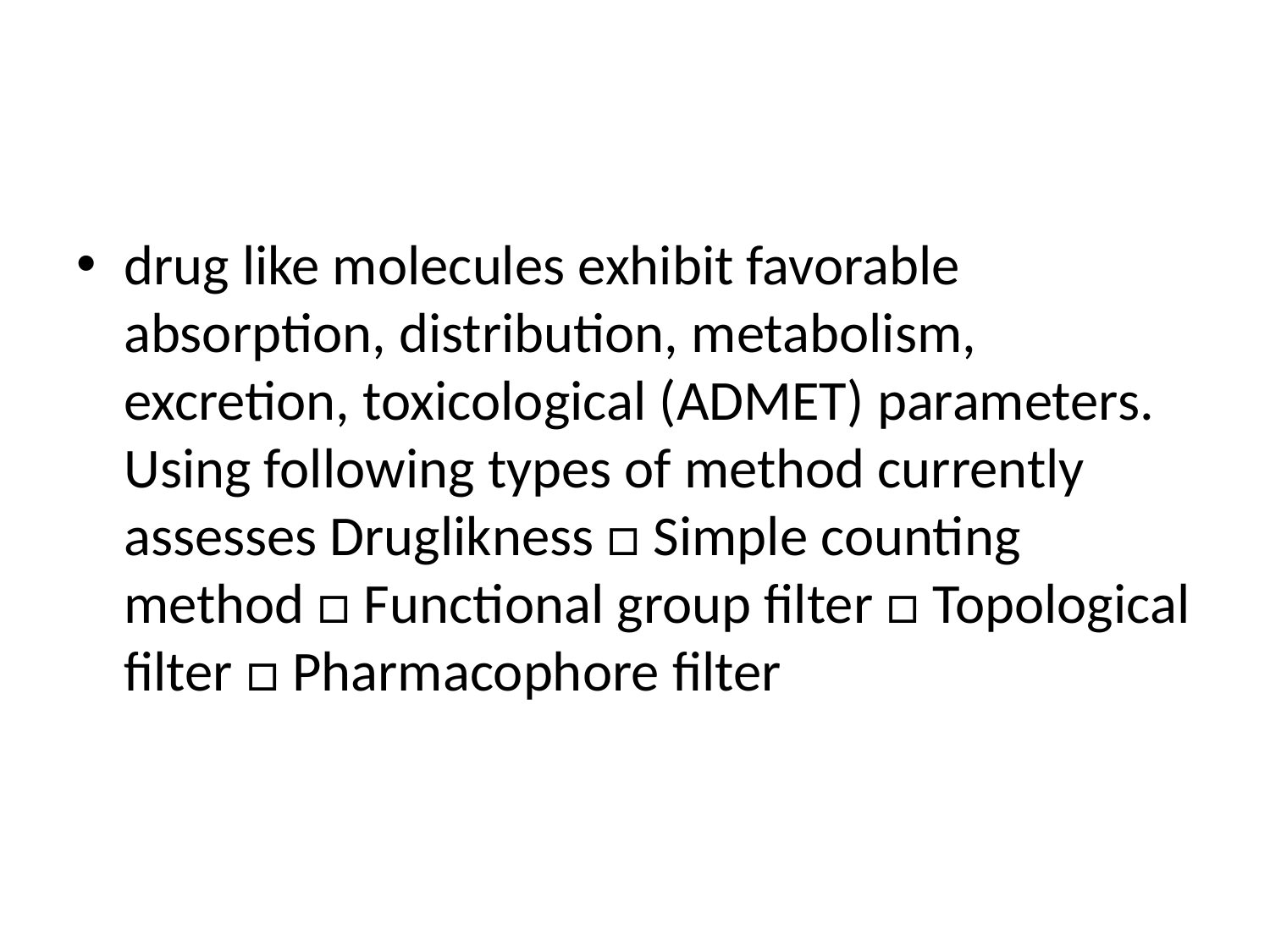

#
drug like molecules exhibit favorable absorption, distribution, metabolism, excretion, toxicological (ADMET) parameters. Using following types of method currently assesses Druglikness □ Simple counting method □ Functional group filter □ Topological filter □ Pharmacophore filter